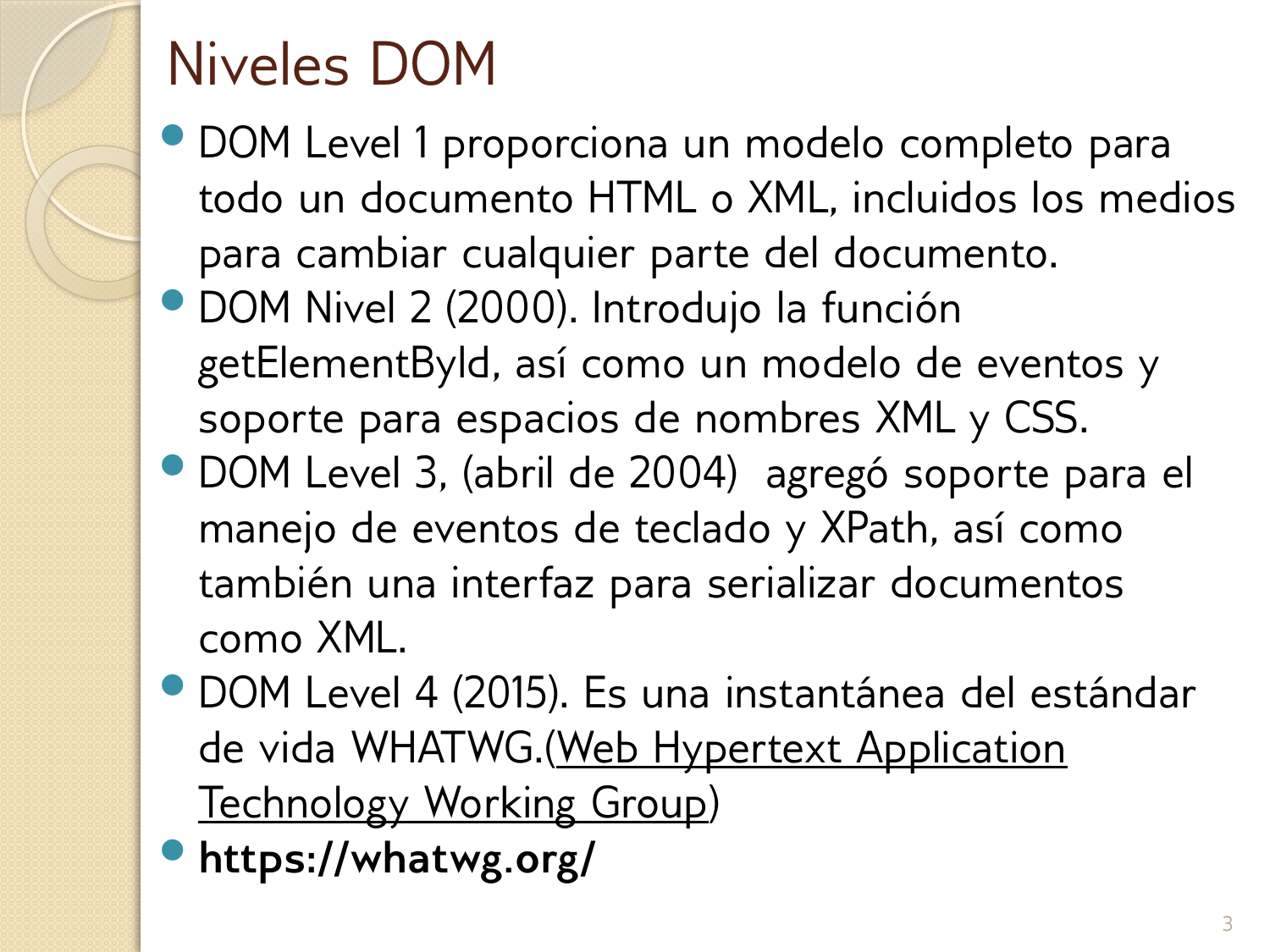

# Niveles DOM
DOM Level 1 proporciona un modelo completo para todo un documento HTML o XML, incluidos los medios para cambiar cualquier parte del documento.
DOM Nivel 2 (2000). Introdujo la función getElementById, así como un modelo de eventos y soporte para espacios de nombres XML y CSS.
DOM Level 3, (abril de 2004)  agregó soporte para el manejo de eventos de teclado y XPath, así como también una interfaz para serializar documentos como XML.
DOM Level 4 (2015). Es una instantánea del estándar de vida WHATWG.(Web Hypertext Application Technology Working Group)
https://whatwg.org/
3